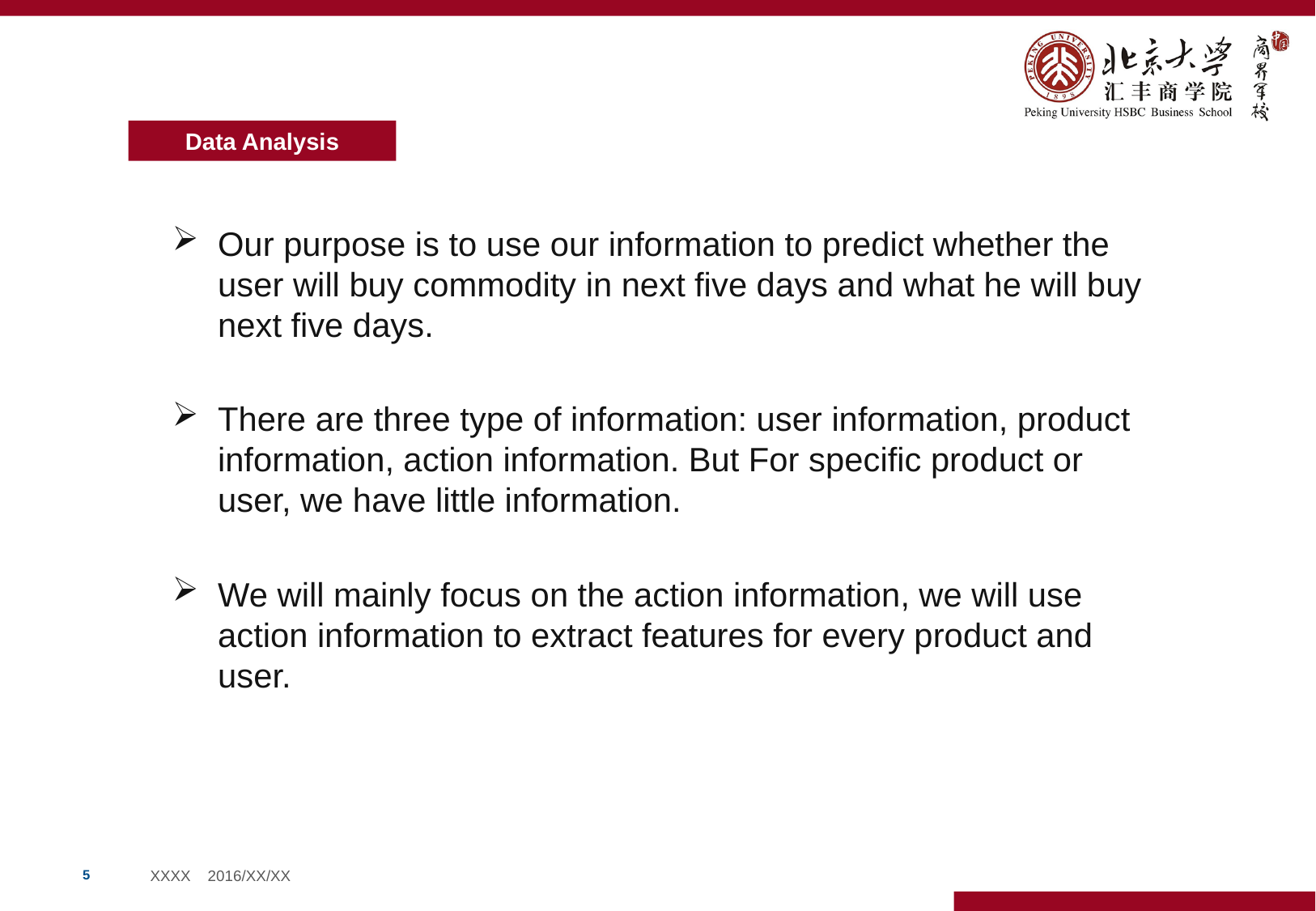

Data Analysis
Our purpose is to use our information to predict whether the user will buy commodity in next five days and what he will buy next five days.

There are three type of information: user information, product information, action information. But For specific product or user, we have little information.

We will mainly focus on the action information, we will use action information to extract features for every product and user.

5